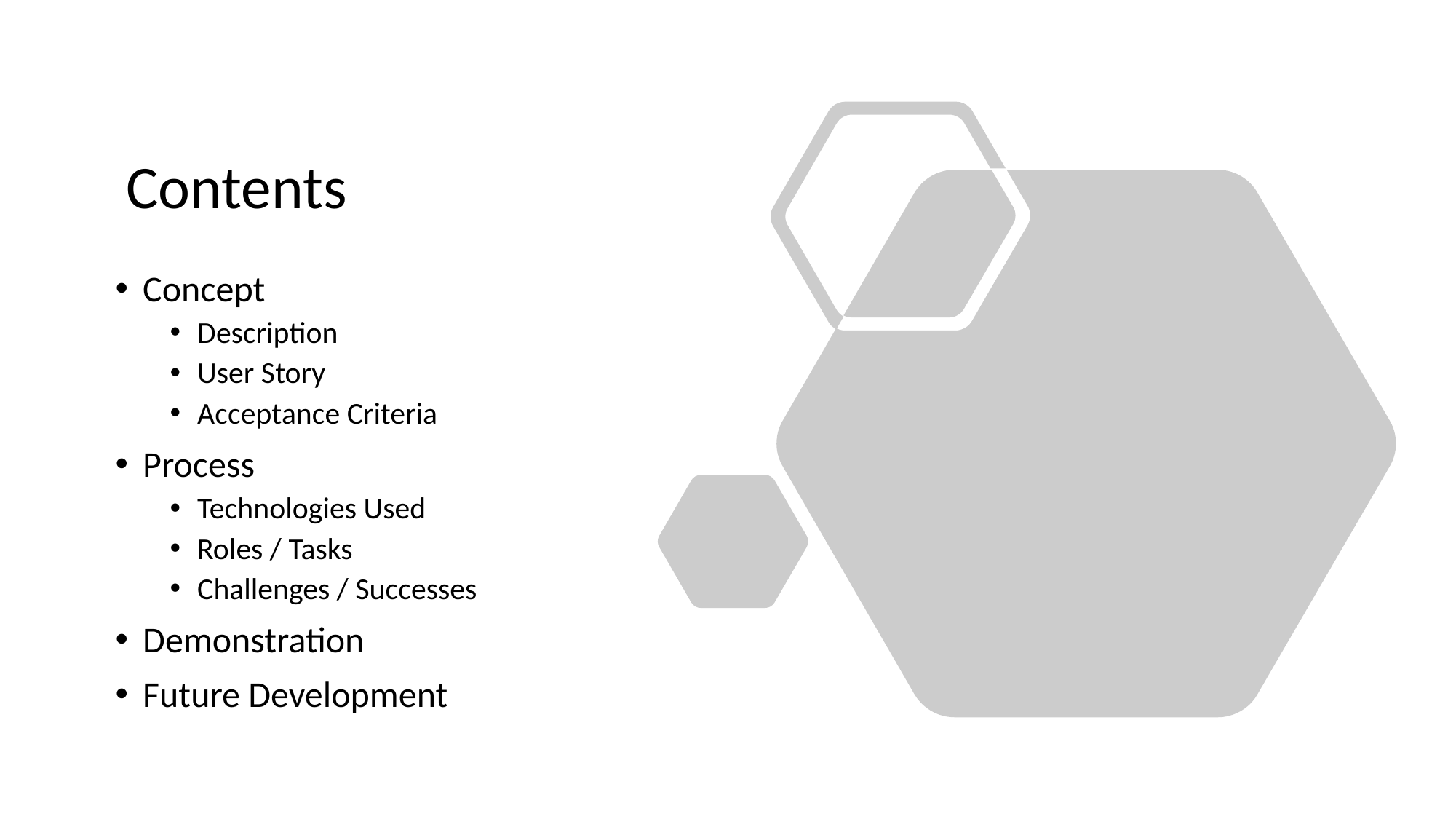

# Contents

Concept
Description
User Story
Acceptance Criteria
Process
Technologies Used
Roles / Tasks
Challenges / Successes
Demonstration
Future Development